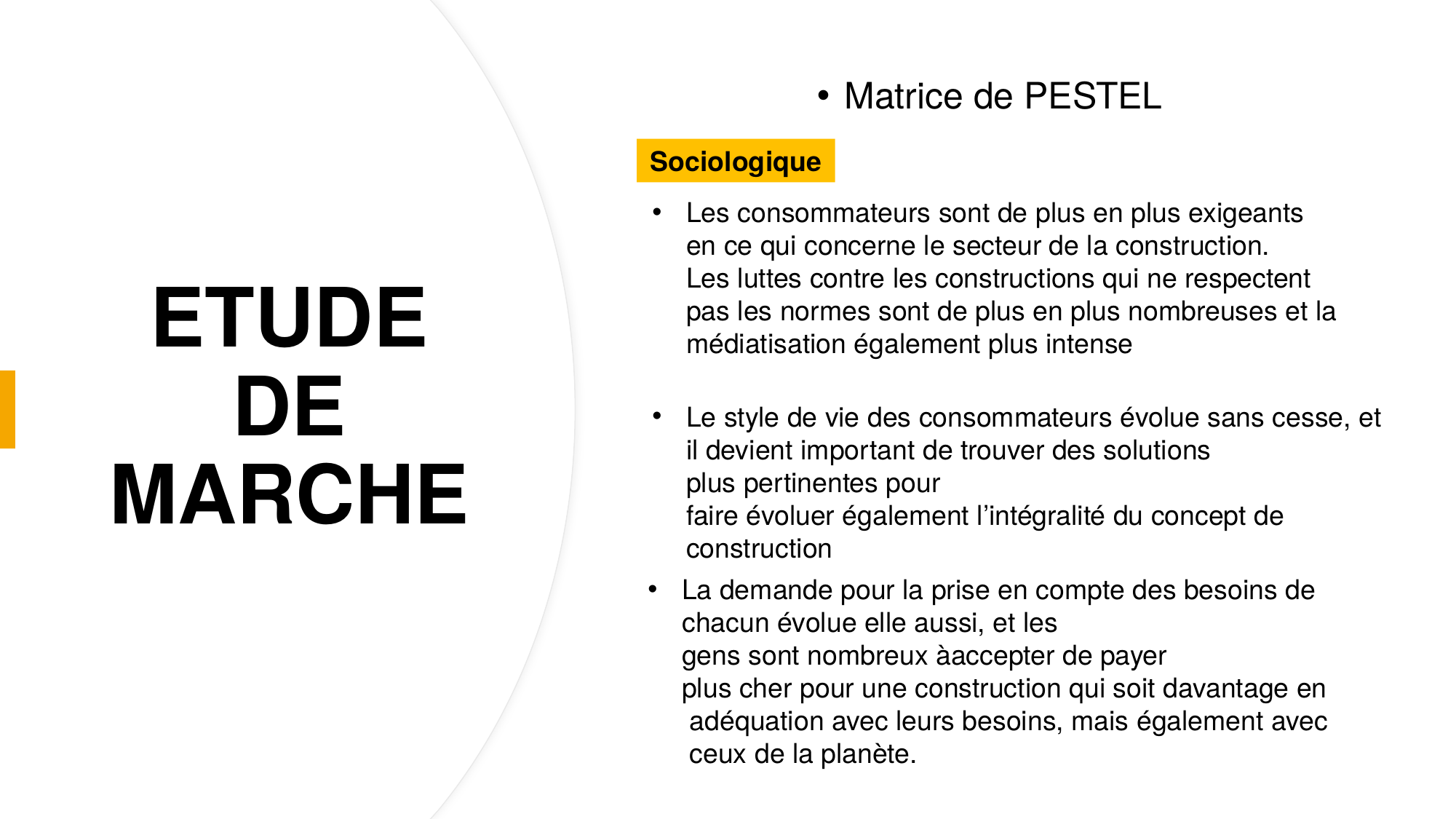

Matrice de PESTEL
# ETUDE DE MARCHE
Sociologique
Les consommateurs sont de plus en plus exigeants en ce qui concerne le secteur de la construction.
Les luttes contre les constructions qui ne respectent pas les normes sont de plus en plus nombreuses et la médiatisation également plus intense

Le style de vie des consommateurs évolue sans cesse, et il devient important de trouver des solutions plus pertinentes pour faire évoluer également l’intégralité du concept de construction

La demande pour la prise en compte des besoins de chacun évolue elle aussi, et les gens sont nombreux àaccepter de payer plus cher pour une construction qui soit davantage en adéquation avec leurs besoins, mais également avec ceux de la planète.